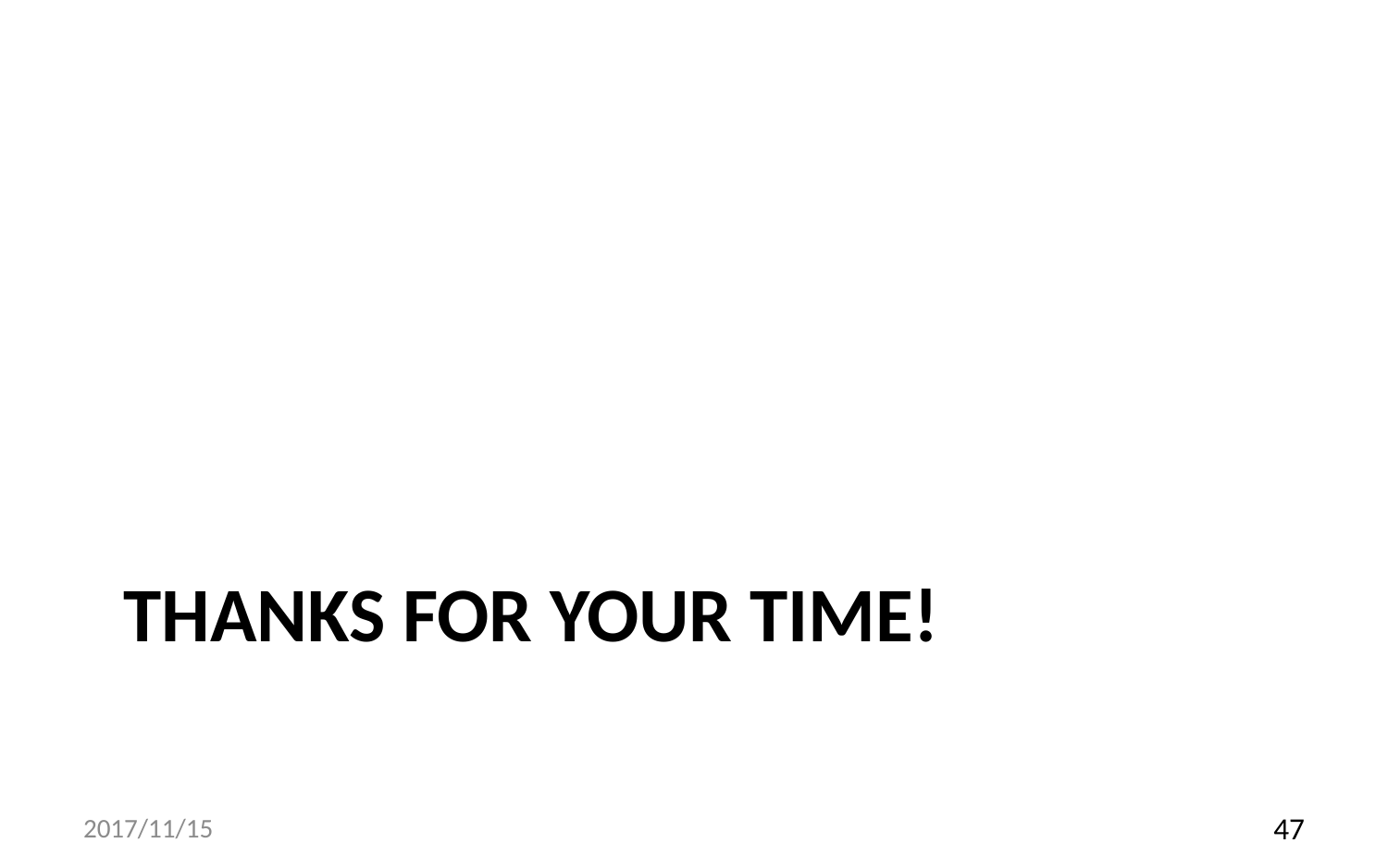

# thanks for your TIME!
2017/11/15
47